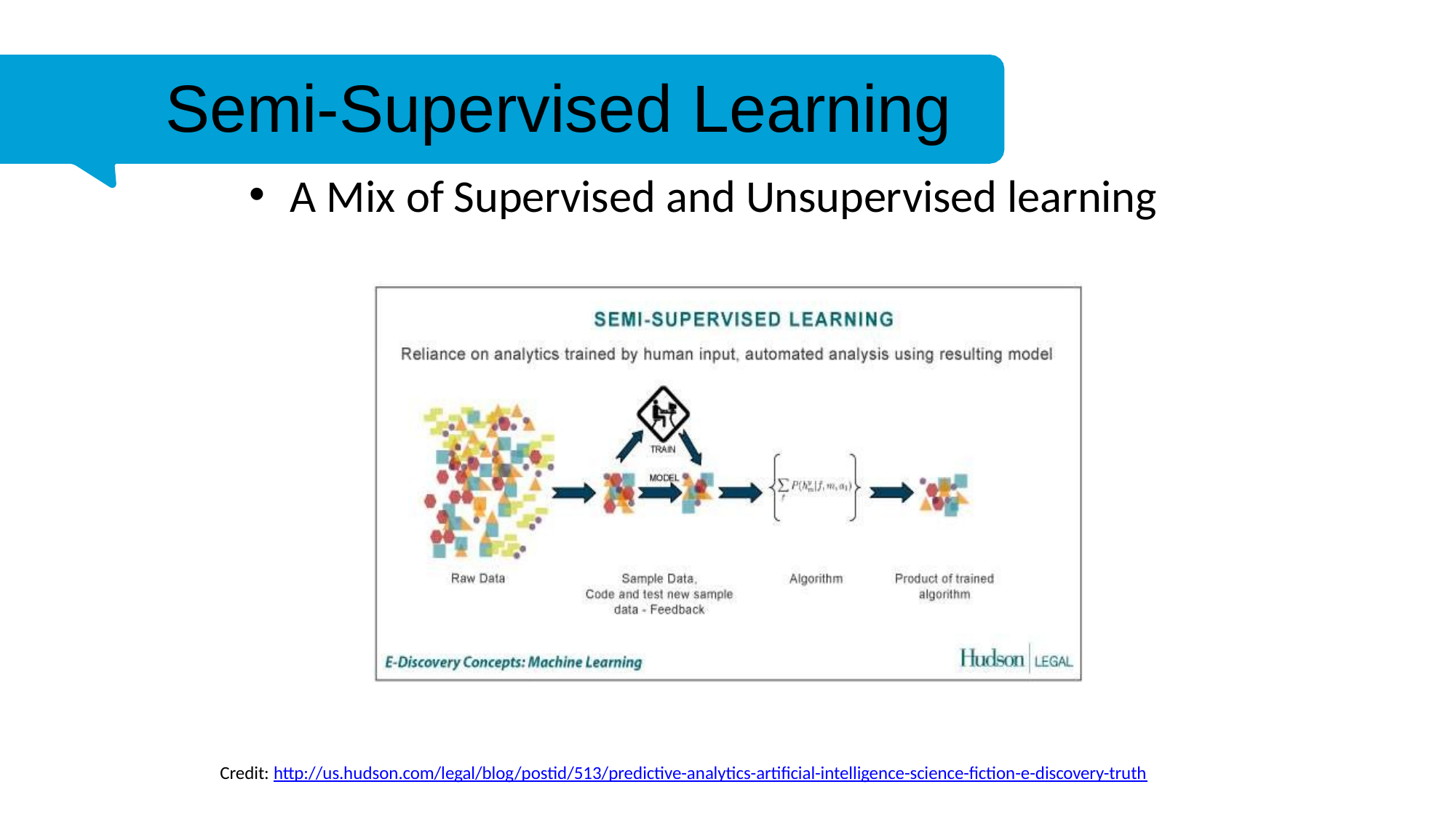

# Semi-Supervised Learning
A Mix of Supervised and Unsupervised learning

Credit: http://us.hudson.com/legal/blog/postid/513/predictive-analytics-artificial-intelligence-science-fiction-e-discovery-truth